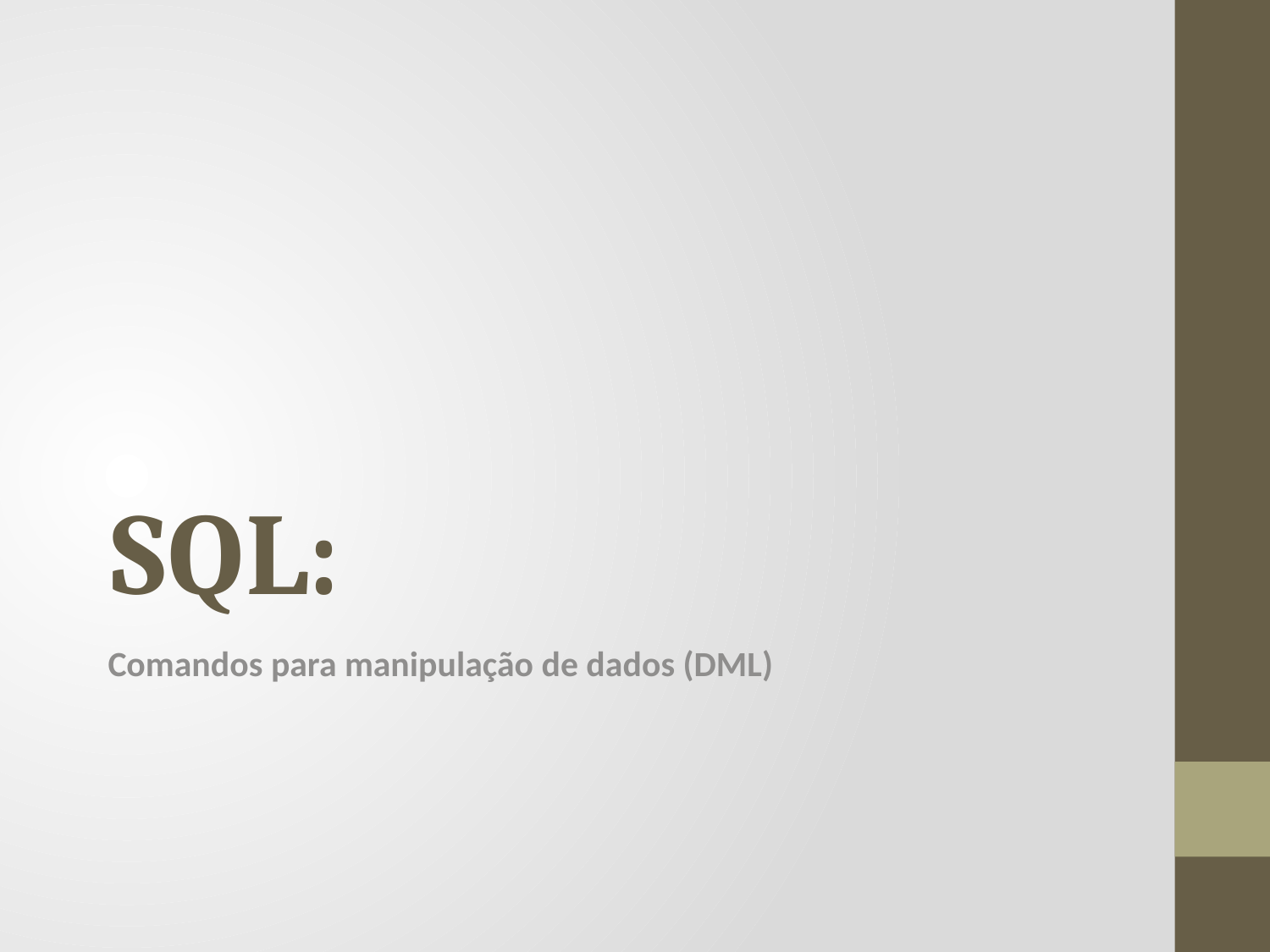

# SQL:
Comandos para manipulação de dados (DML)